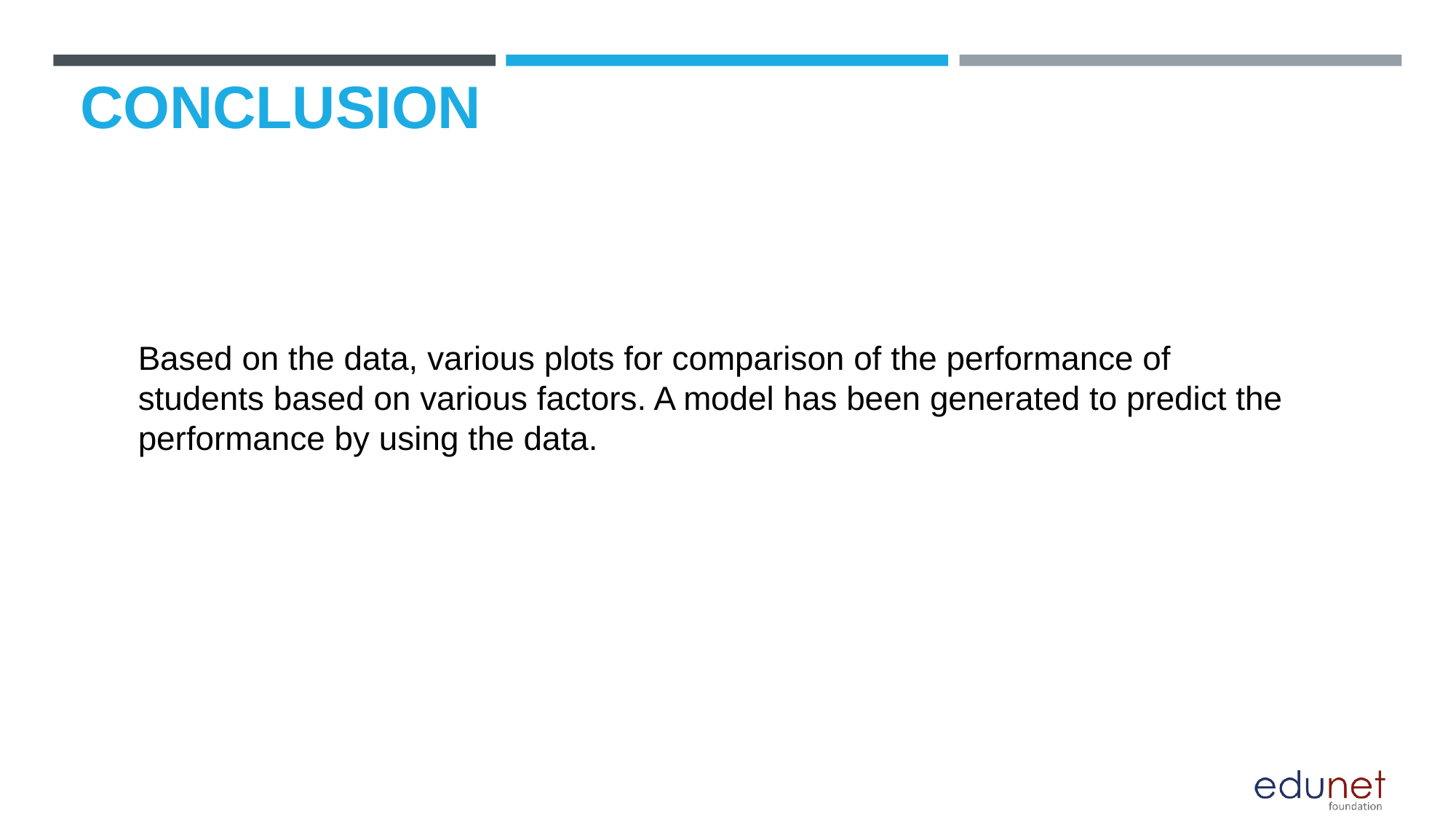

# CONCLUSION
Based on the data, various plots for comparison of the performance of students based on various factors. A model has been generated to predict the performance by using the data.